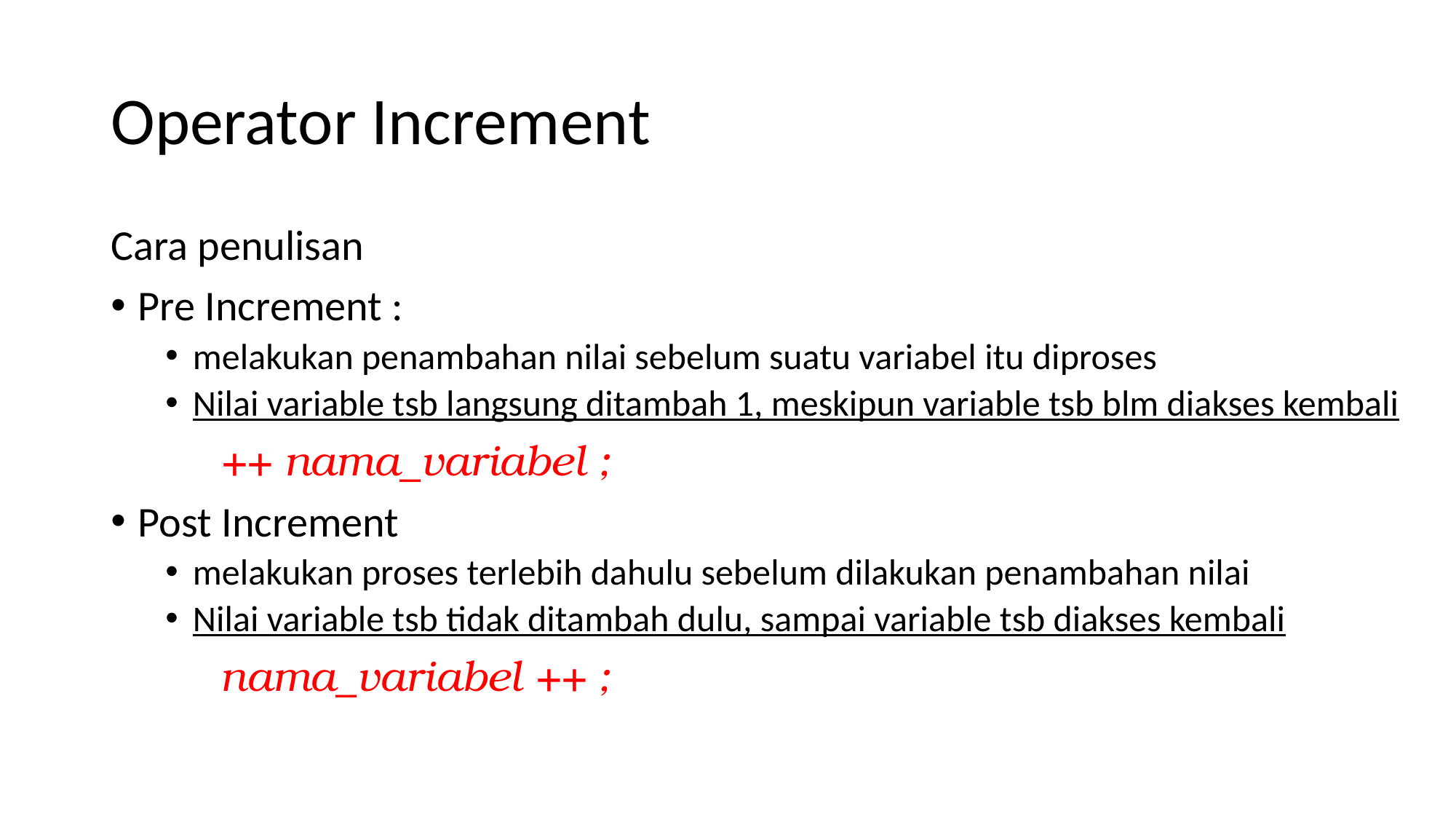

# Operator Increment
Cara penulisan
Pre Increment :
melakukan penambahan nilai sebelum suatu variabel itu diproses
Nilai variable tsb langsung ditambah 1, meskipun variable tsb blm diakses kembali
	++ nama_variabel ;
Post Increment
melakukan proses terlebih dahulu sebelum dilakukan penambahan nilai
Nilai variable tsb tidak ditambah dulu, sampai variable tsb diakses kembali
	nama_variabel ++ ;